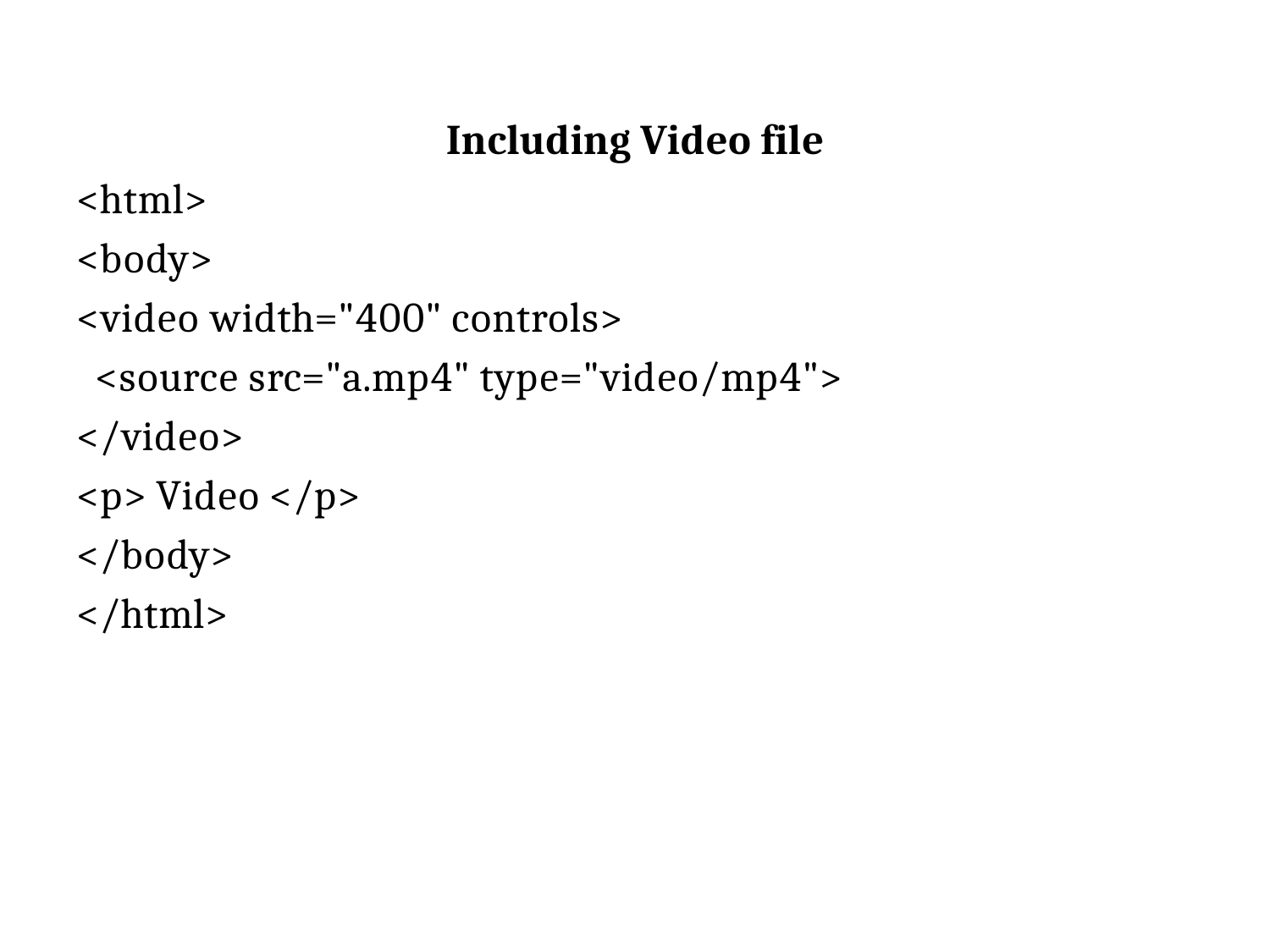

Including Video file
<html>
<body>
<video width="400" controls>
  <source src="a.mp4" type="video/mp4">
</video>
<p> Video </p>
</body>
</html>